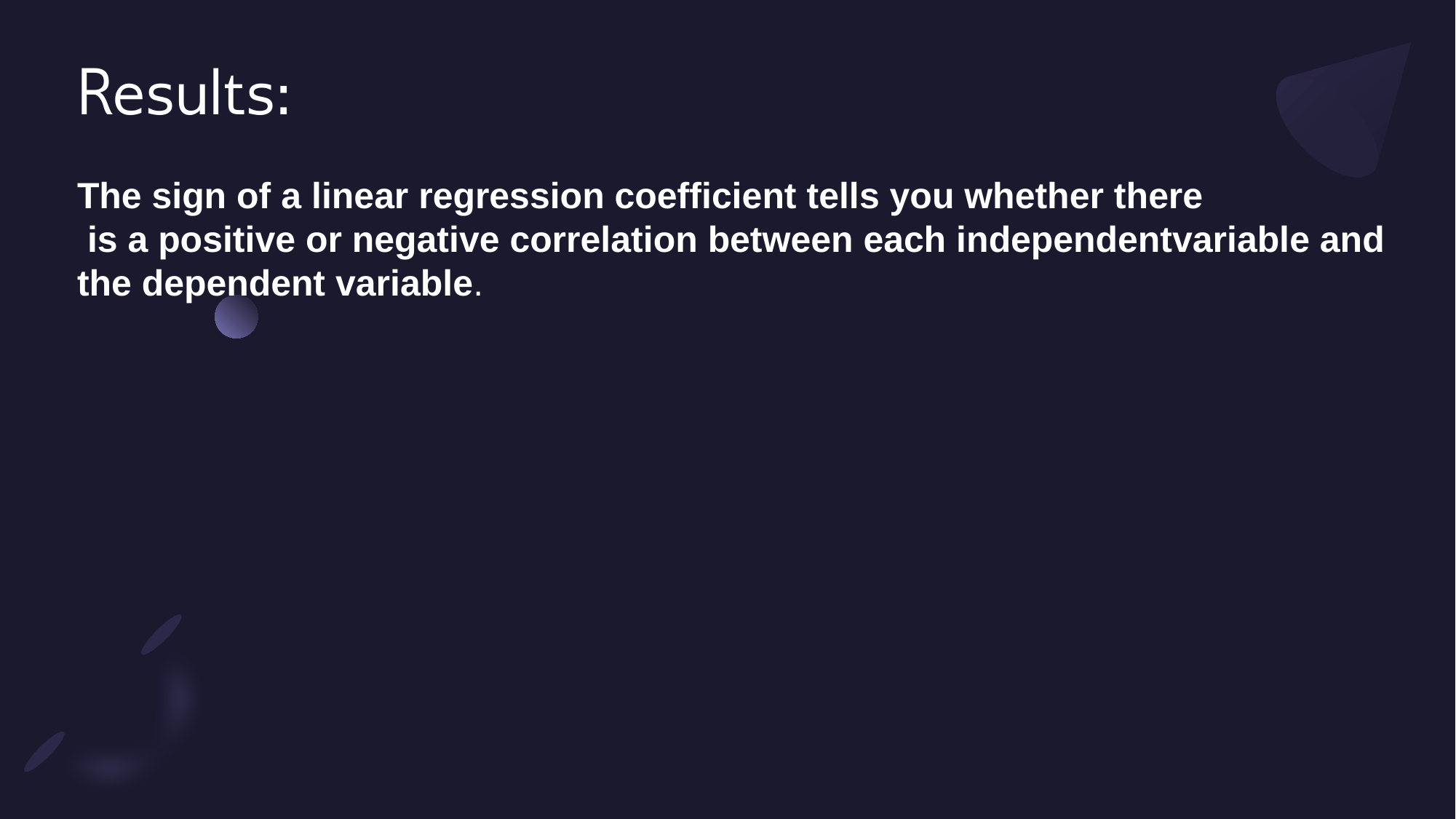

Results:

The sign of a linear regression coefficient tells you whether there
 is a positive or negative correlation between each independentvariable and the dependent variable.